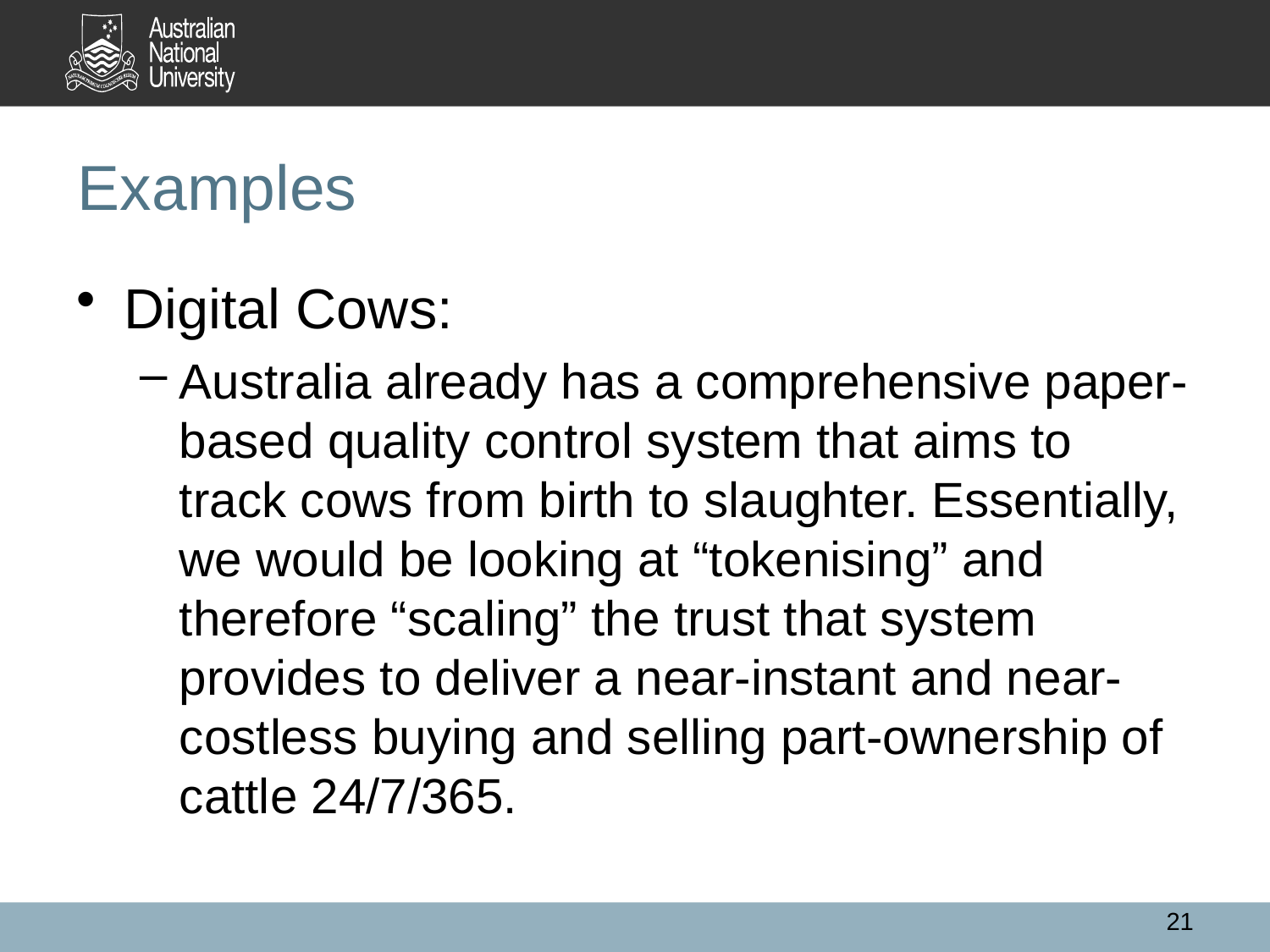

# Examples
Digital Cows:
Australia already has a comprehensive paper-based quality control system that aims to track cows from birth to slaughter. Essentially, we would be looking at “tokenising” and therefore “scaling” the trust that system provides to deliver a near-instant and near-costless buying and selling part-ownership of cattle 24/7/365.

21